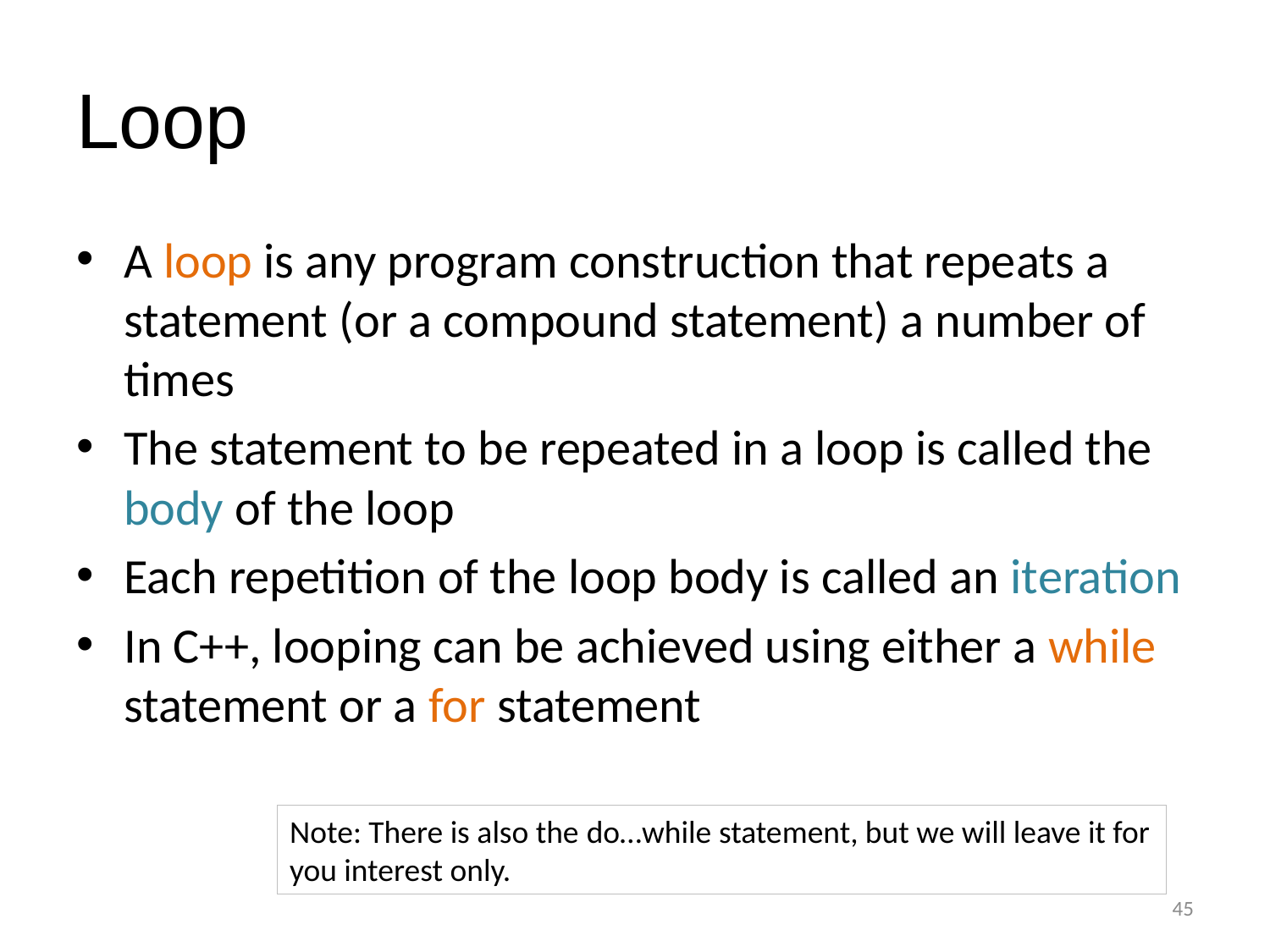

# Loop
A loop is any program construction that repeats a statement (or a compound statement) a number of times
The statement to be repeated in a loop is called the body of the loop
Each repetition of the loop body is called an iteration
In C++, looping can be achieved using either a while statement or a for statement
Note: There is also the do…while statement, but we will leave it for you interest only.
45